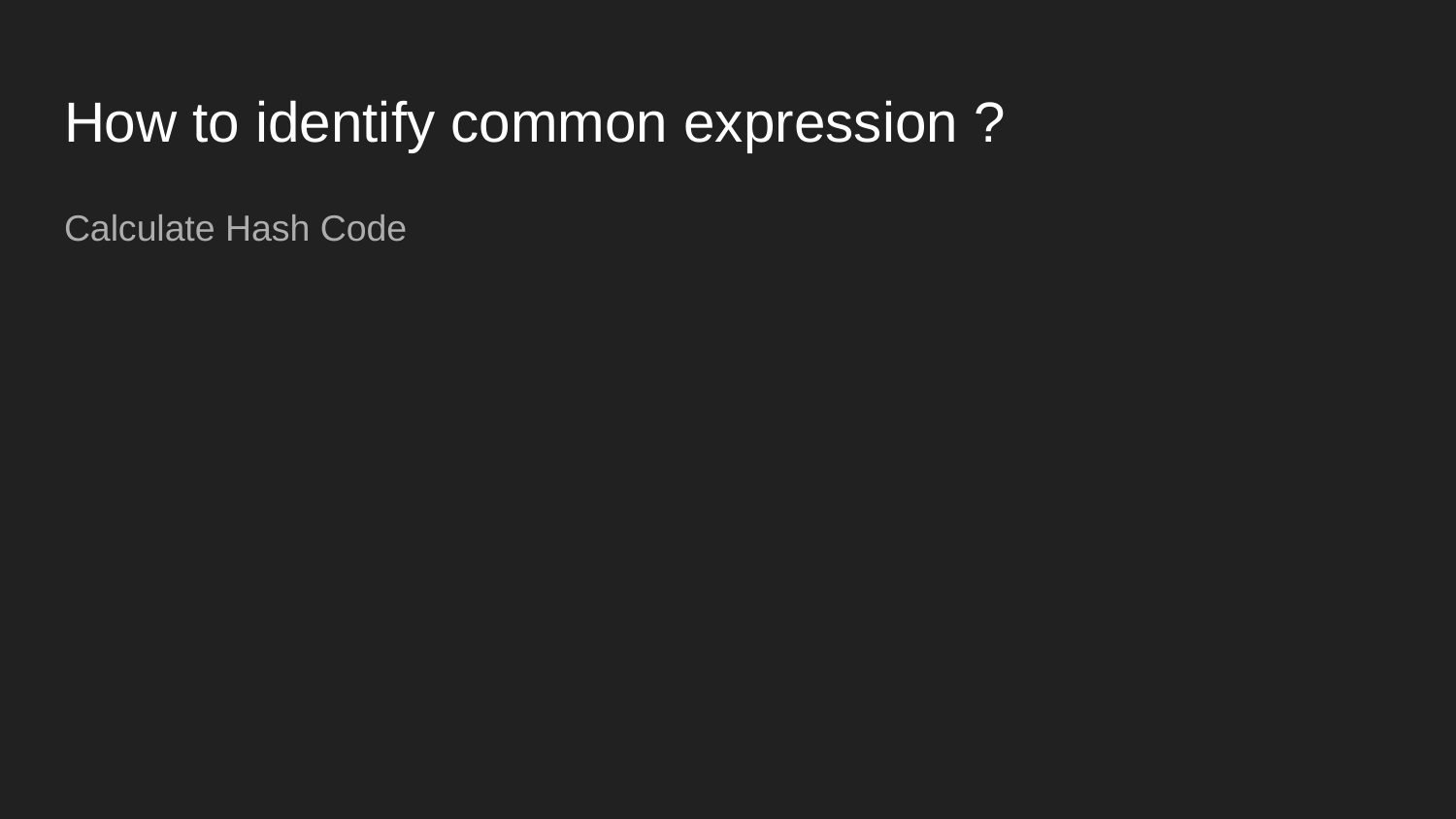

# How to identify common expression ?
Calculate Hash Code